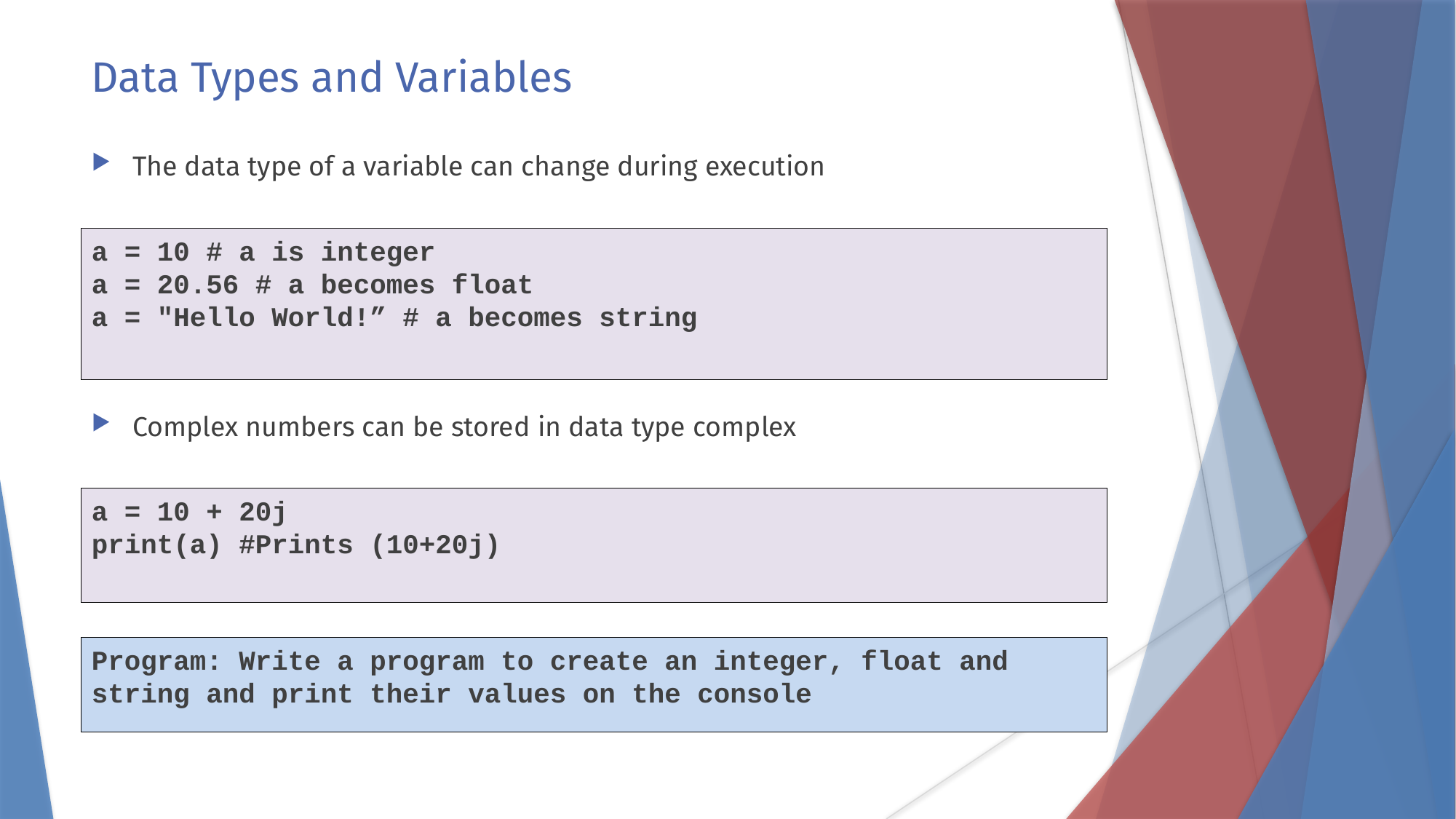

Data Types and Variables
The data type of a variable can change during execution
a = 10 # a is integer
a = 20.56 # a becomes float
a = "Hello World!” # a becomes string
Complex numbers can be stored in data type complex
a = 10 + 20j
print(a) #Prints (10+20j)

Program: Write a program to create an integer, float and string and print their values on the console